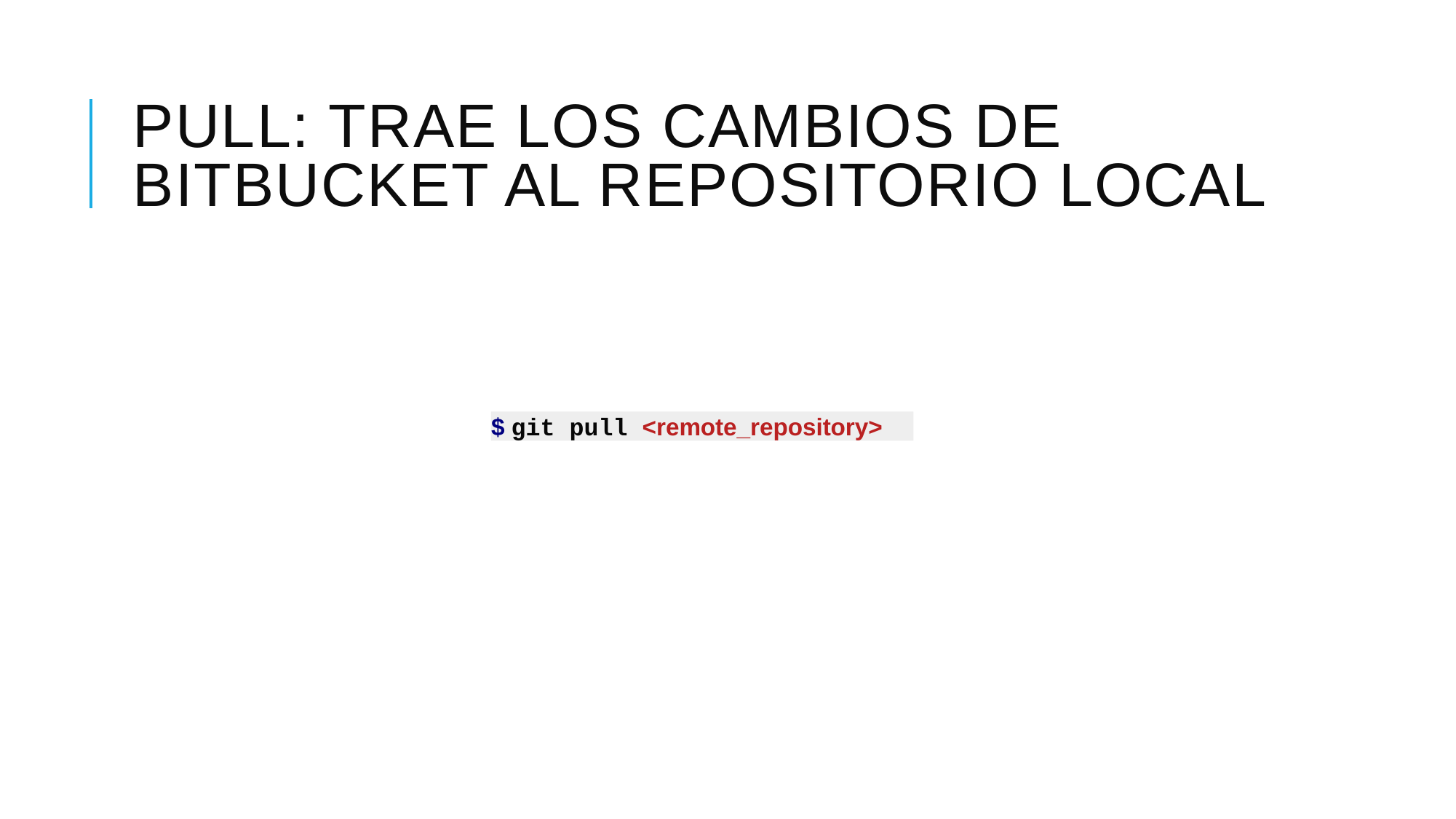

# PULL: Trae los cambios de bitbucket al repositorio local
$ git pull <remote_repository>